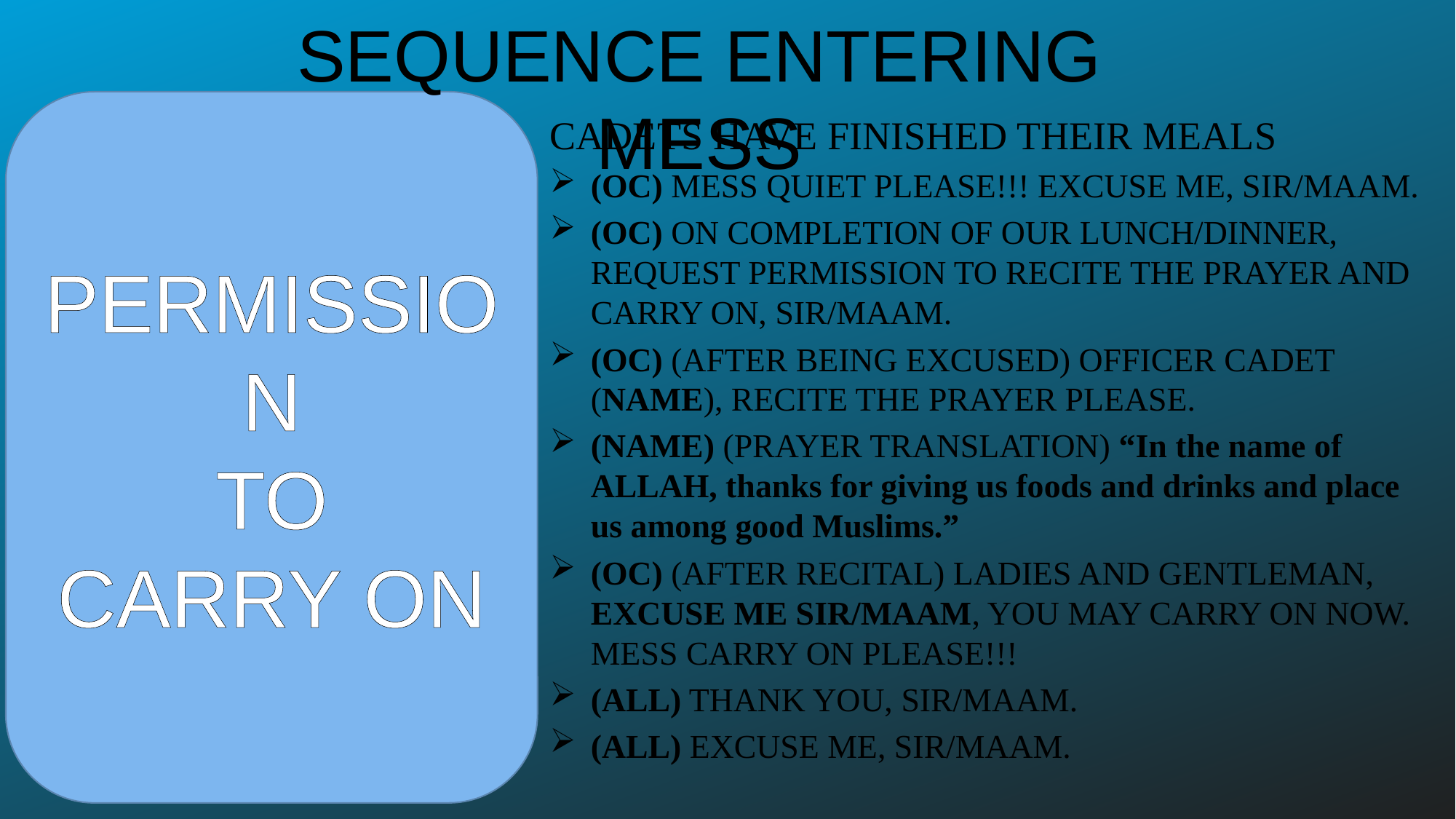

SEQUENCE ENTERING MESS

PERMISSION
 TO
CARRY ON
CADETS HAVE FINISHED THEIR MEALS
(OC) MESS QUIET PLEASE!!! EXCUSE ME, SIR/MAAM.
(OC) ON COMPLETION OF OUR LUNCH/DINNER, REQUEST PERMISSION TO RECITE THE PRAYER AND CARRY ON, SIR/MAAM.
(OC) (AFTER BEING EXCUSED) OFFICER CADET (NAME), RECITE THE PRAYER PLEASE.
(NAME) (PRAYER TRANSLATION) “In the name of ALLAH, thanks for giving us foods and drinks and place us among good Muslims.”
(OC) (AFTER RECITAL) LADIES AND GENTLEMAN, EXCUSE ME SIR/MAAM, YOU MAY CARRY ON NOW. MESS CARRY ON PLEASE!!!
(ALL) THANK YOU, SIR/MAAM.
(ALL) EXCUSE ME, SIR/MAAM.